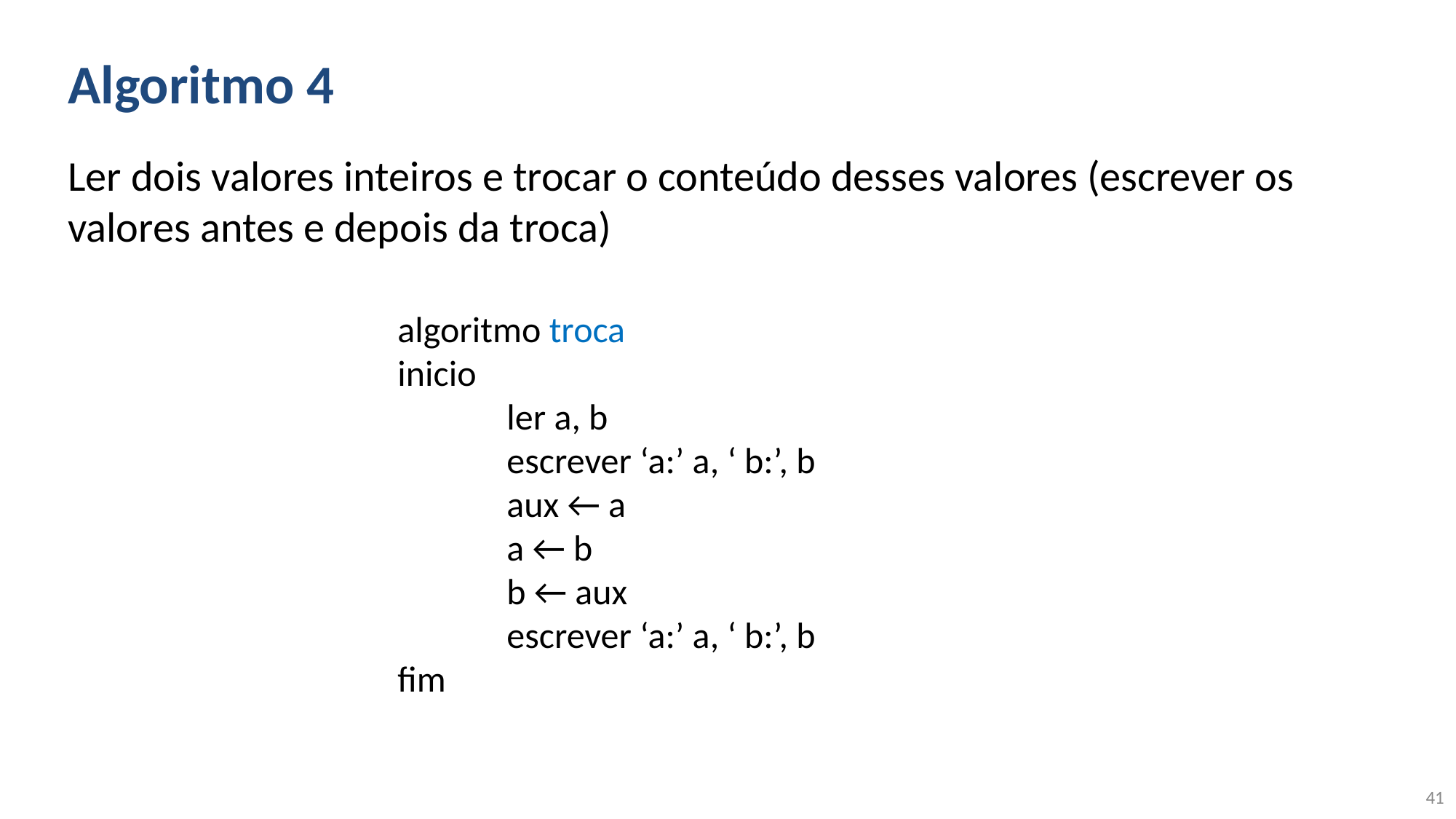

# Algoritmo 4
Ler dois valores inteiros e trocar o conteúdo desses valores (escrever os valores antes e depois da troca)

algoritmo troca
inicio
	ler a, b
	escrever ‘a:’ a, ‘ b:’, b
	aux ← a
	a ← b
	b ← aux
	escrever ‘a:’ a, ‘ b:’, b
fim
41